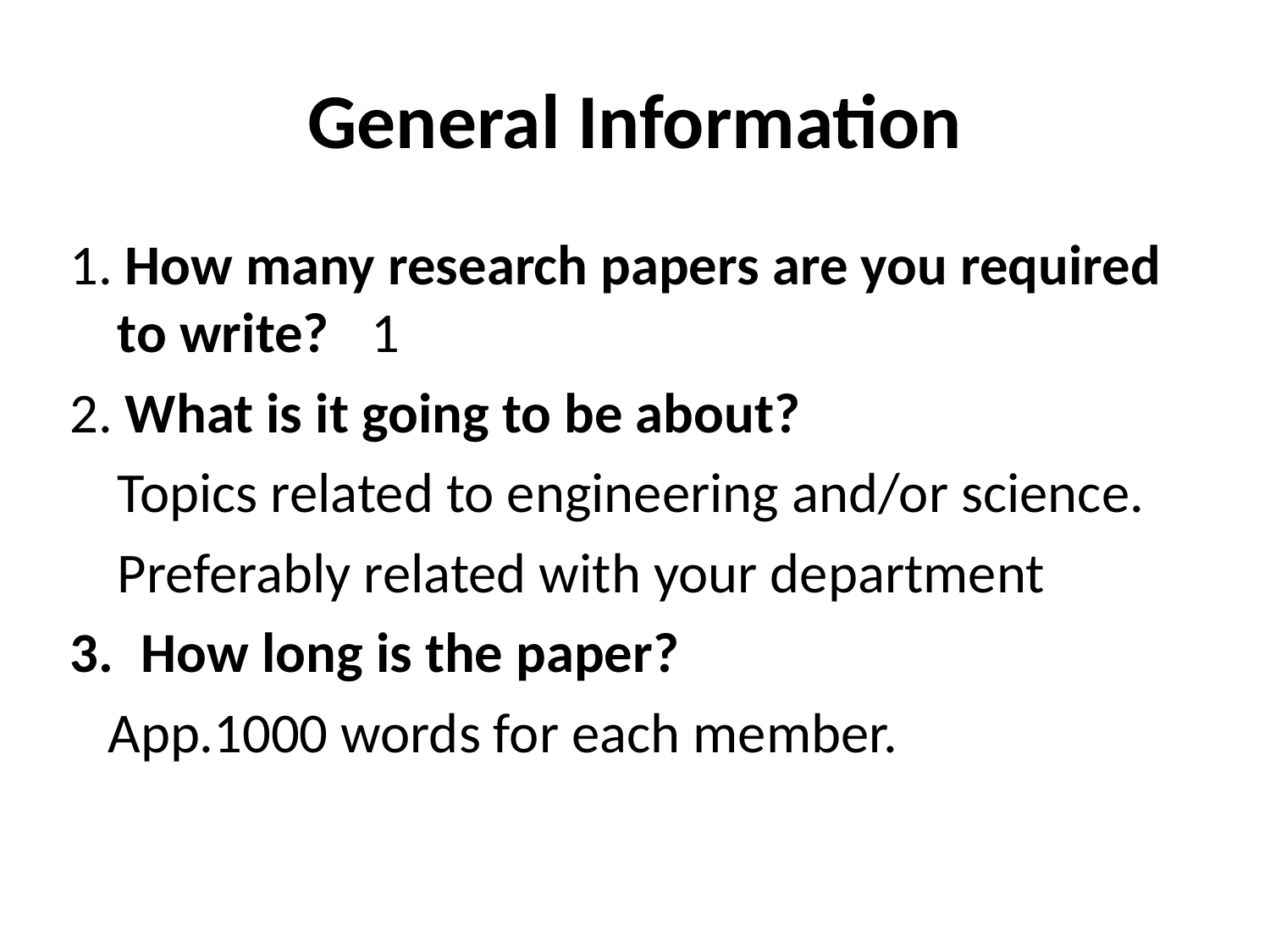

# General Information
1. How many research papers are you required to write?	1
2. What is it going to be about?
	Topics related to engineering and/or science.
	Preferably related with your department
How long is the paper?
   App.1000 words for each member.